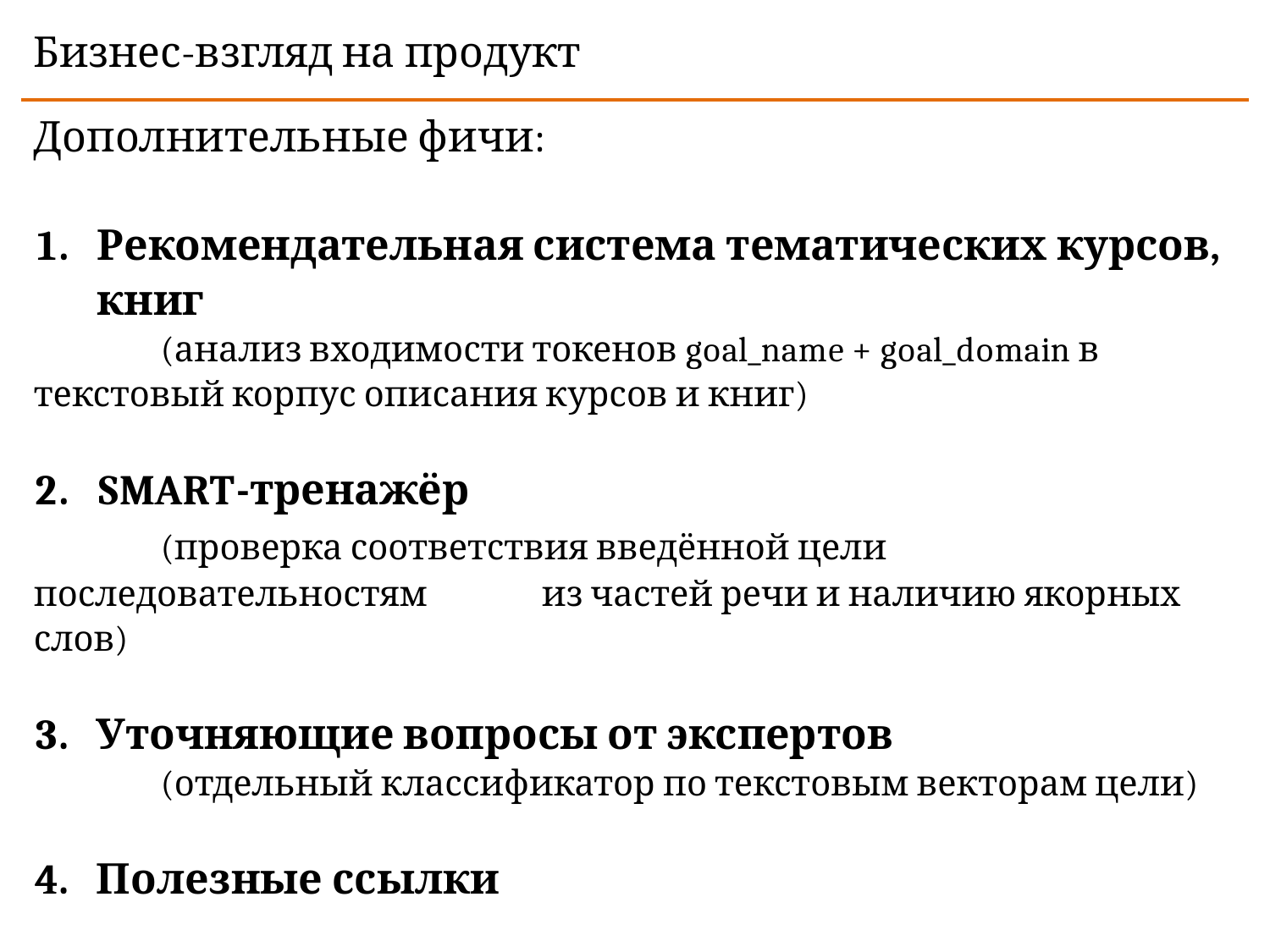

Бизнес-взгляд на продукт
Дополнительные фичи:

Рекомендательная система тематических курсов, книг
	(анализ входимости токенов goal_name + goal_domain в 	текстовый корпус описания курсов и книг)

SMART-тренажёр
	(проверка соответствия введённой цели последовательностям 	из частей речи и наличию якорных слов)

3.   Уточняющие вопросы от экспертов
	(отдельный классификатор по текстовым векторам цели)

4.   Полезные ссылки

Более подробно узнать и проверить, как работают фичи, можно с помощью прототипа